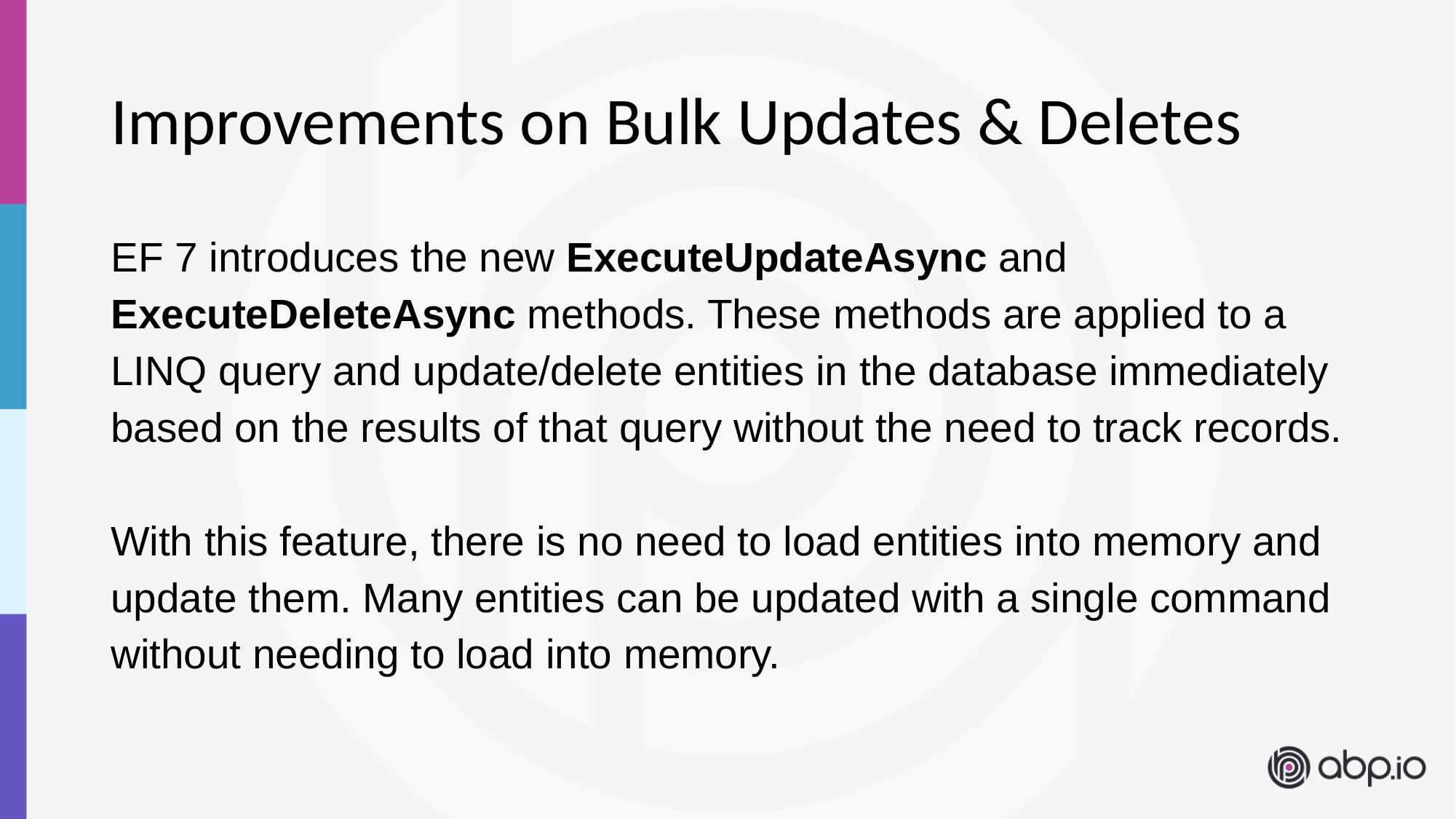

# Improvements on Bulk Updates & Deletes
EF 7 introduces the new ExecuteUpdateAsync and ExecuteDeleteAsync methods. These methods are applied to a LINQ query and update/delete entities in the database immediately based on the results of that query without the need to track records.

With this feature, there is no need to load entities into memory and update them. Many entities can be updated with a single command without needing to load into memory.